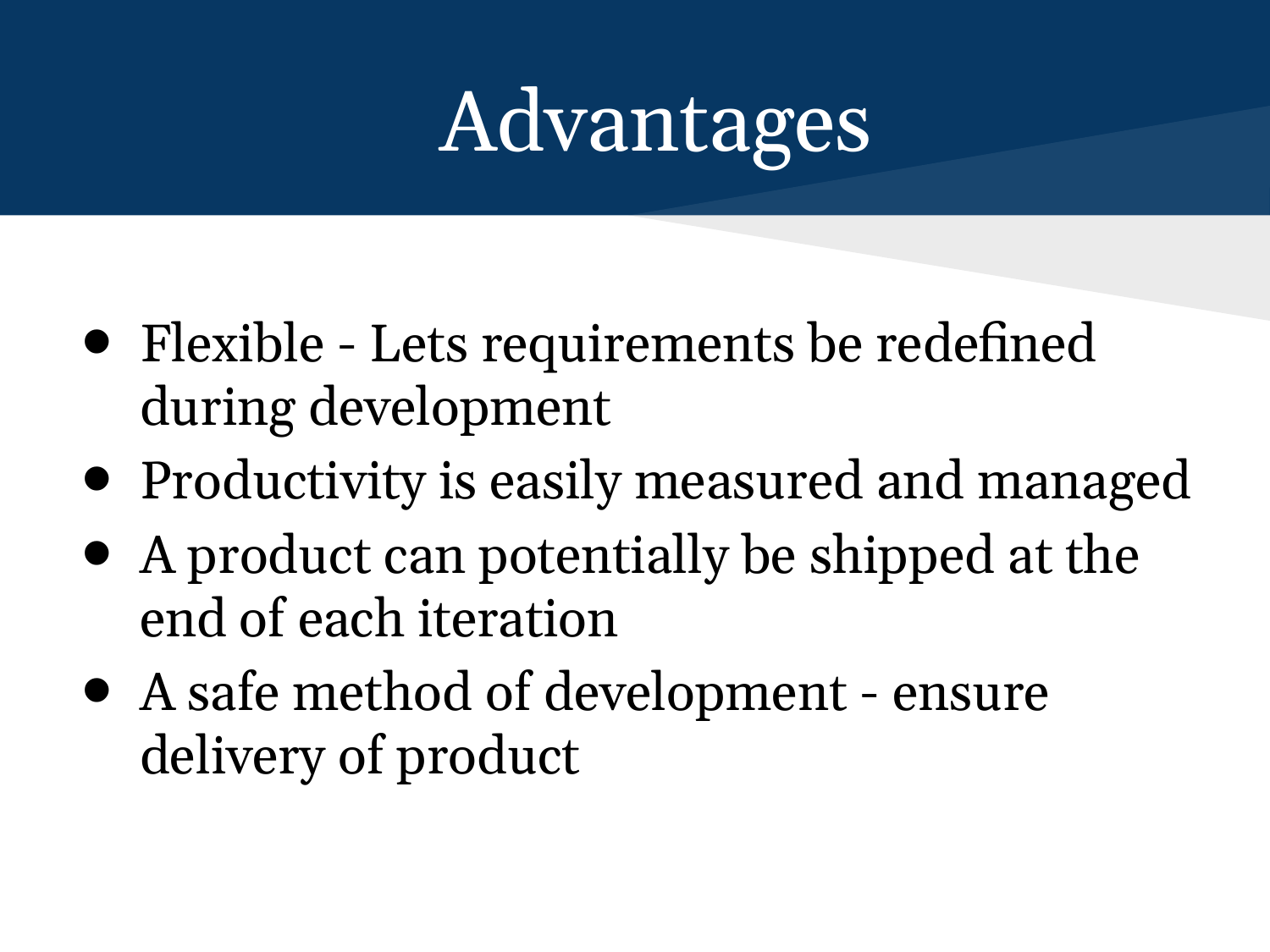

# Advantages

Flexible - Lets requirements be redefined during development
Productivity is easily measured and managed
A product can potentially be shipped at the end of each iteration
A safe method of development - ensure delivery of product